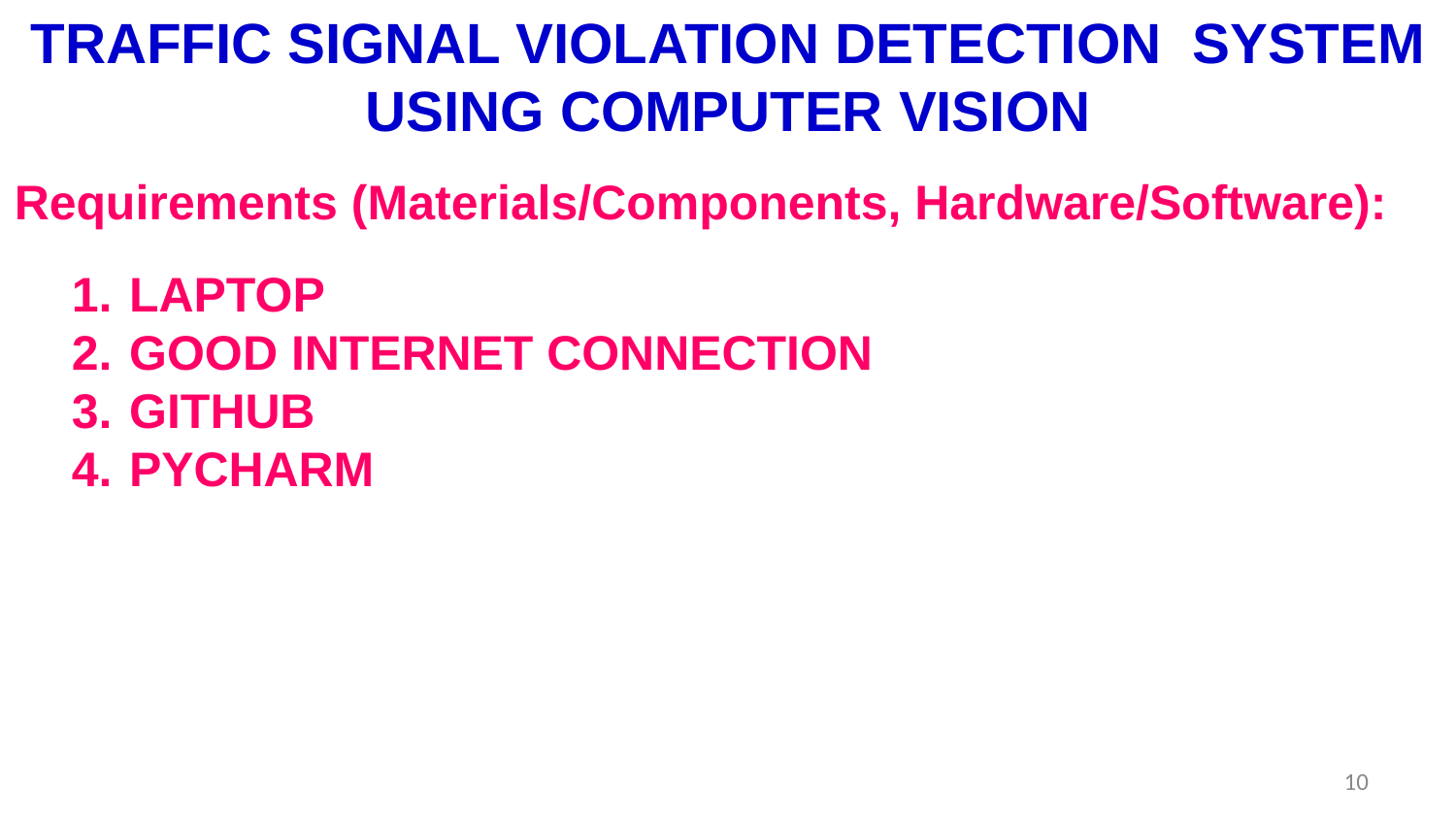

TRAFFIC SIGNAL VIOLATION DETECTION  SYSTEM USING COMPUTER VISION
Requirements (Materials/Components, Hardware/Software):

LAPTOP
GOOD INTERNET CONNECTION
GITHUB
PYCHARM

10